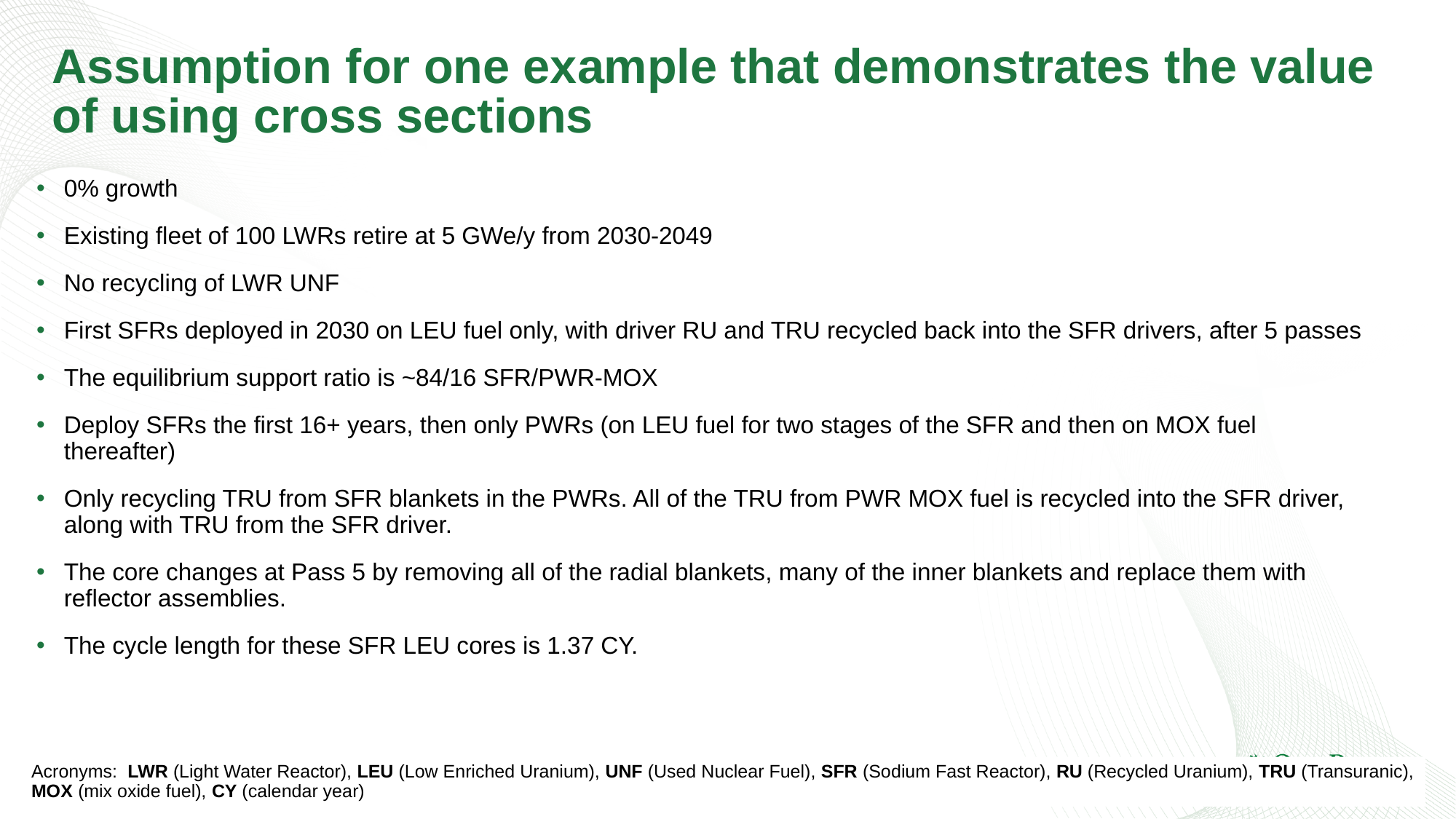

# Assumption for one example that demonstrates the value of using cross sections
0% growth
Existing fleet of 100 LWRs retire at 5 GWe/y from 2030-2049
No recycling of LWR UNF
First SFRs deployed in 2030 on LEU fuel only, with driver RU and TRU recycled back into the SFR drivers, after 5 passes
The equilibrium support ratio is ~84/16 SFR/PWR-MOX
Deploy SFRs the first 16+ years, then only PWRs (on LEU fuel for two stages of the SFR and then on MOX fuel thereafter)
Only recycling TRU from SFR blankets in the PWRs. All of the TRU from PWR MOX fuel is recycled into the SFR driver, along with TRU from the SFR driver.
The core changes at Pass 5 by removing all of the radial blankets, many of the inner blankets and replace them with reflector assemblies.
The cycle length for these SFR LEU cores is 1.37 CY.

Acronyms:  LWR (Light Water Reactor), LEU (Low Enriched Uranium), UNF (Used Nuclear Fuel), SFR (Sodium Fast Reactor), RU (Recycled Uranium), TRU (Transuranic), MOX (mix oxide fuel), CY (calendar year)